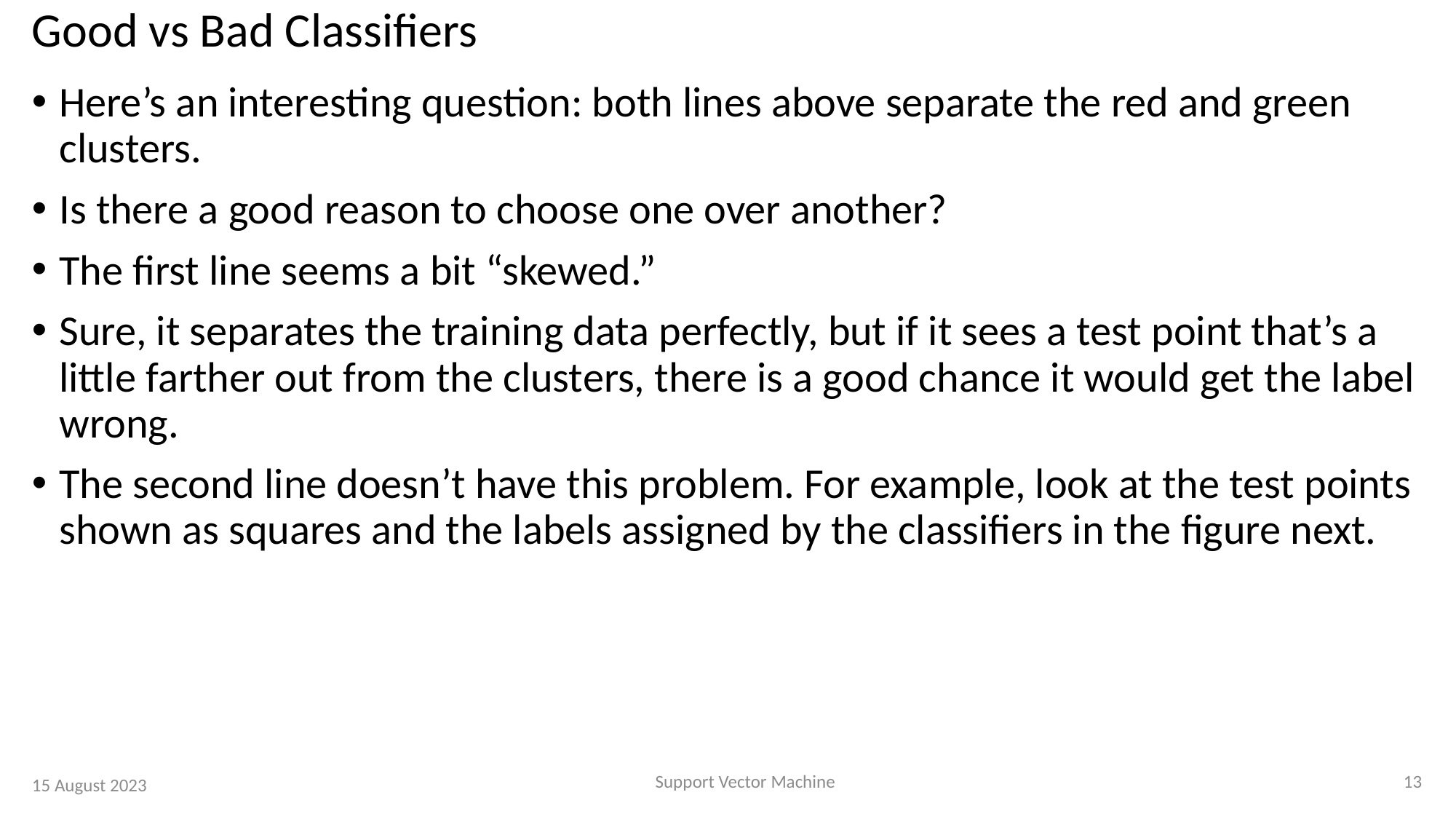

# Good vs Bad Classifiers
Here’s an interesting question: both lines above separate the red and green clusters.
Is there a good reason to choose one over another?
The first line seems a bit “skewed.”
Sure, it separates the training data perfectly, but if it sees a test point that’s a little farther out from the clusters, there is a good chance it would get the label wrong.
The second line doesn’t have this problem. For example, look at the test points shown as squares and the labels assigned by the classifiers in the figure next.
13
Support Vector Machine
15 August 2023